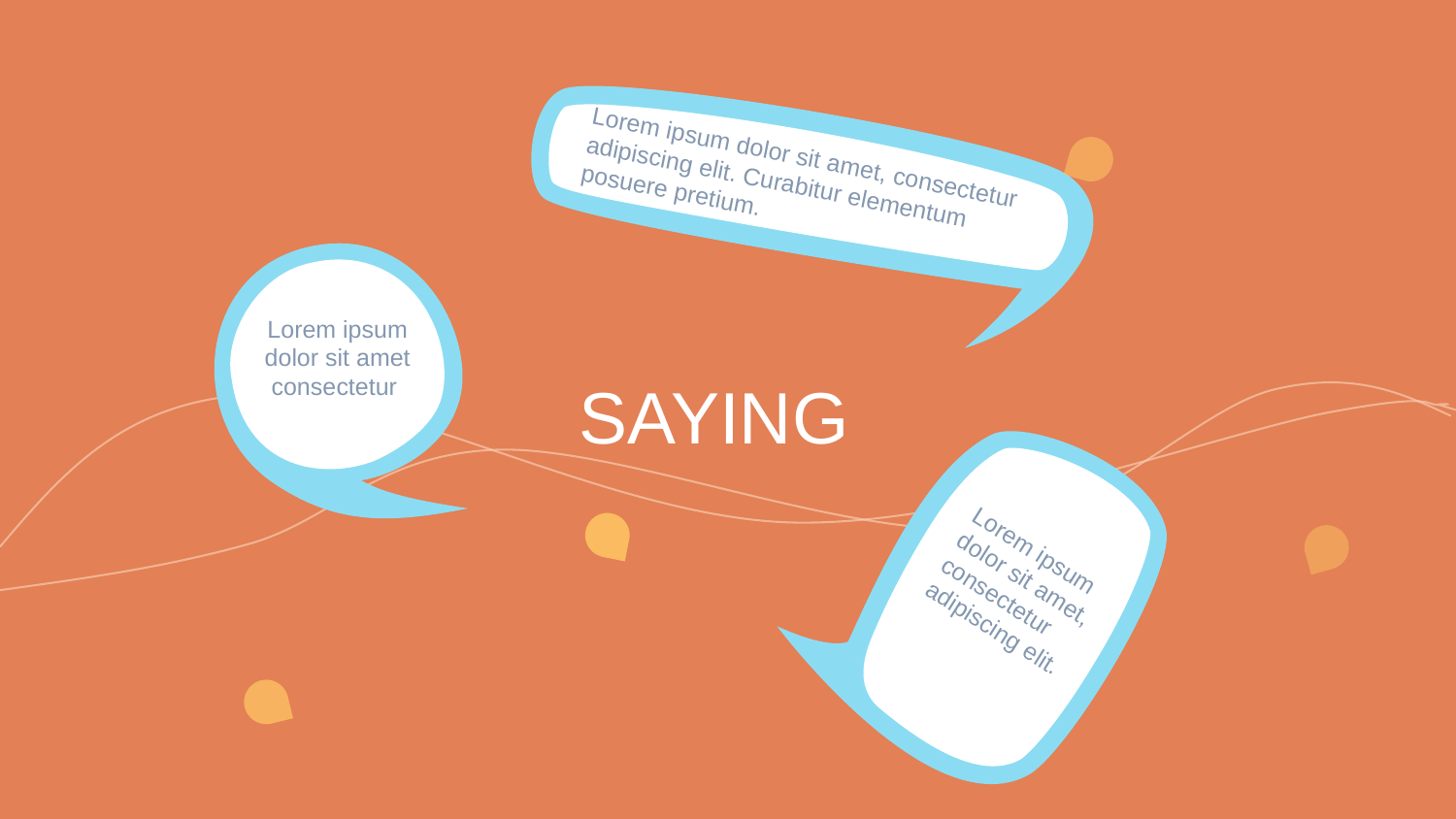

Lorem ipsum dolor sit amet, consectetur adipiscing elit. Curabitur elementum posuere pretium.

Lorem ipsum dolor sit amet consectetur
SAYING

Lorem ipsum dolor sit amet, consectetur adipiscing elit.